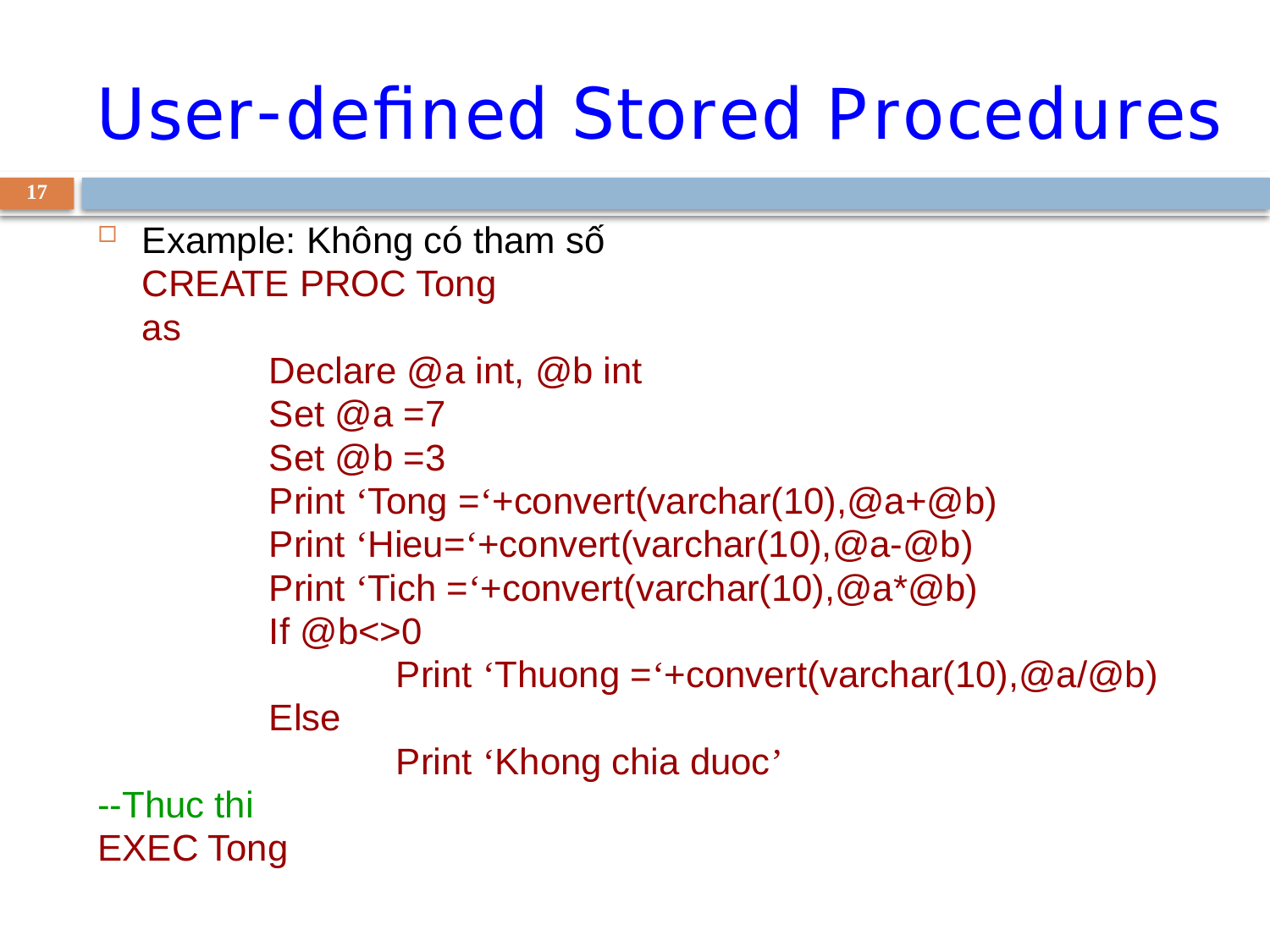

Example: Không có tham số
	CREATE PROC Tong
	as
		Declare @a int, @b int
		Set @a =7
		Set @b =3
		Print ‘Tong =‘+convert(varchar(10),@a+@b)
		Print ‘Hieu=‘+convert(varchar(10),@a-@b)
		Print ‘Tich =‘+convert(varchar(10),@a*@b)
		If @b<>0
			Print ‘Thuong =‘+convert(varchar(10),@a/@b)
		Else
			Print ‘Khong chia duoc’
--Thuc thi
EXEC Tong

User-defined Stored Procedures
17